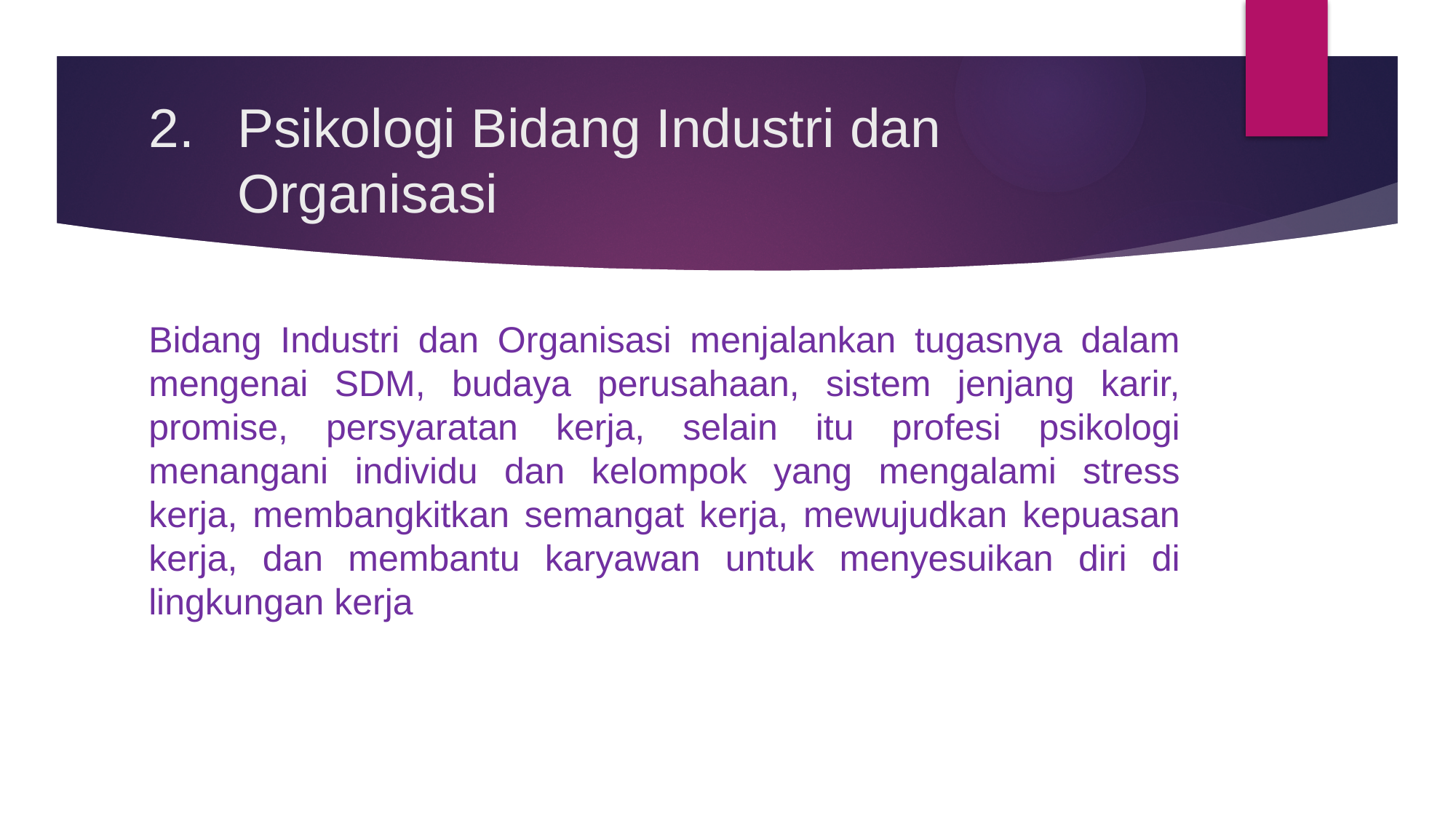

# Psikologi Bidang Industri dan Organisasi
Bidang Industri dan Organisasi menjalankan tugasnya dalam mengenai SDM, budaya perusahaan, sistem jenjang karir, promise, persyaratan kerja, selain itu profesi psikologi menangani individu dan kelompok yang mengalami stress kerja, membangkitkan semangat kerja, mewujudkan kepuasan kerja, dan membantu karyawan untuk menyesuikan diri di lingkungan kerja